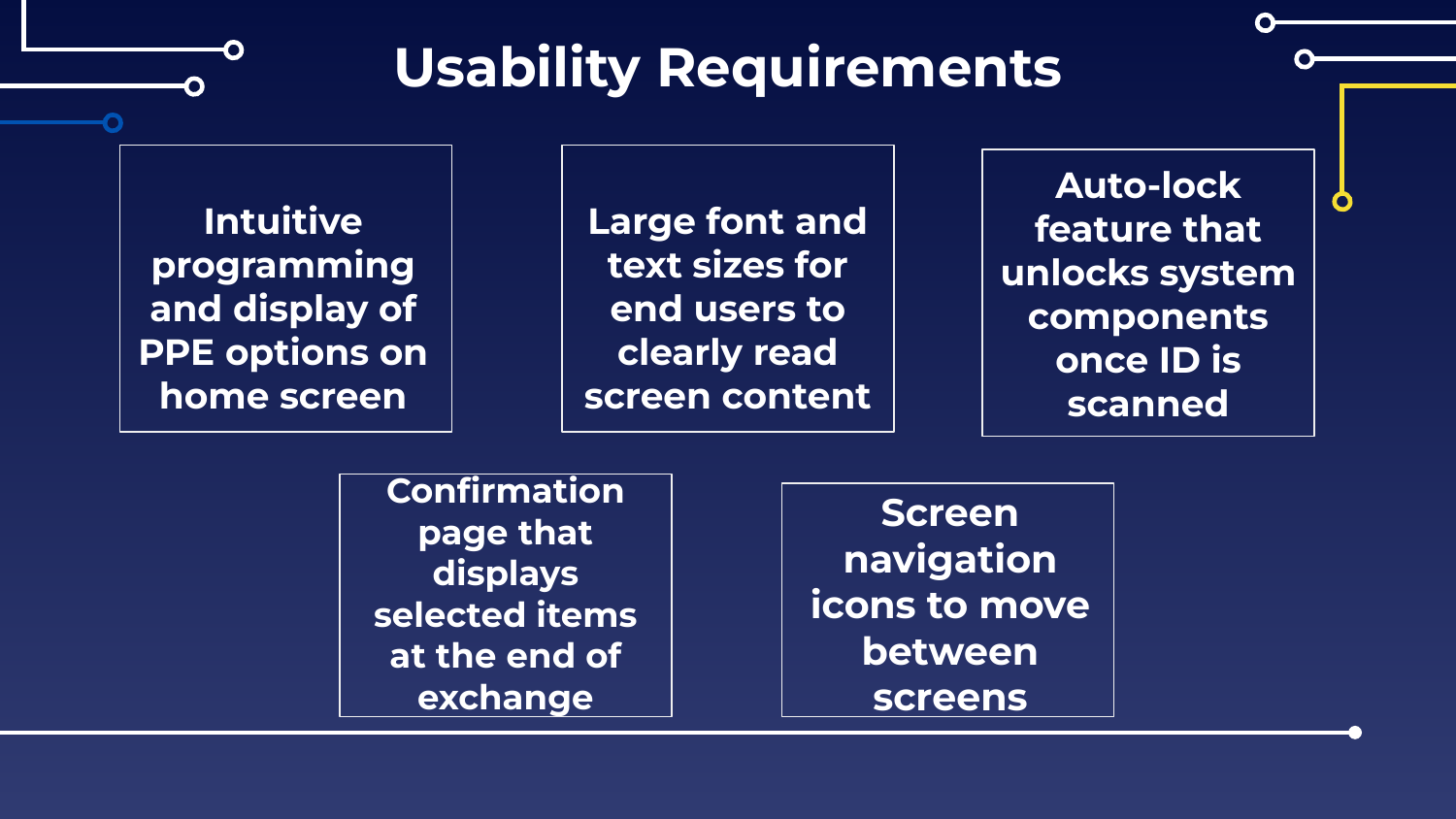

Usability Requirements

# Intuitive programming and display of PPE options on home screen
Large font and text sizes for end users to clearly read screen content
Auto-lock feature that unlocks system components once ID is scanned
Screen navigation icons to move between screens

Confirmation page that displays selected items at the end of exchange